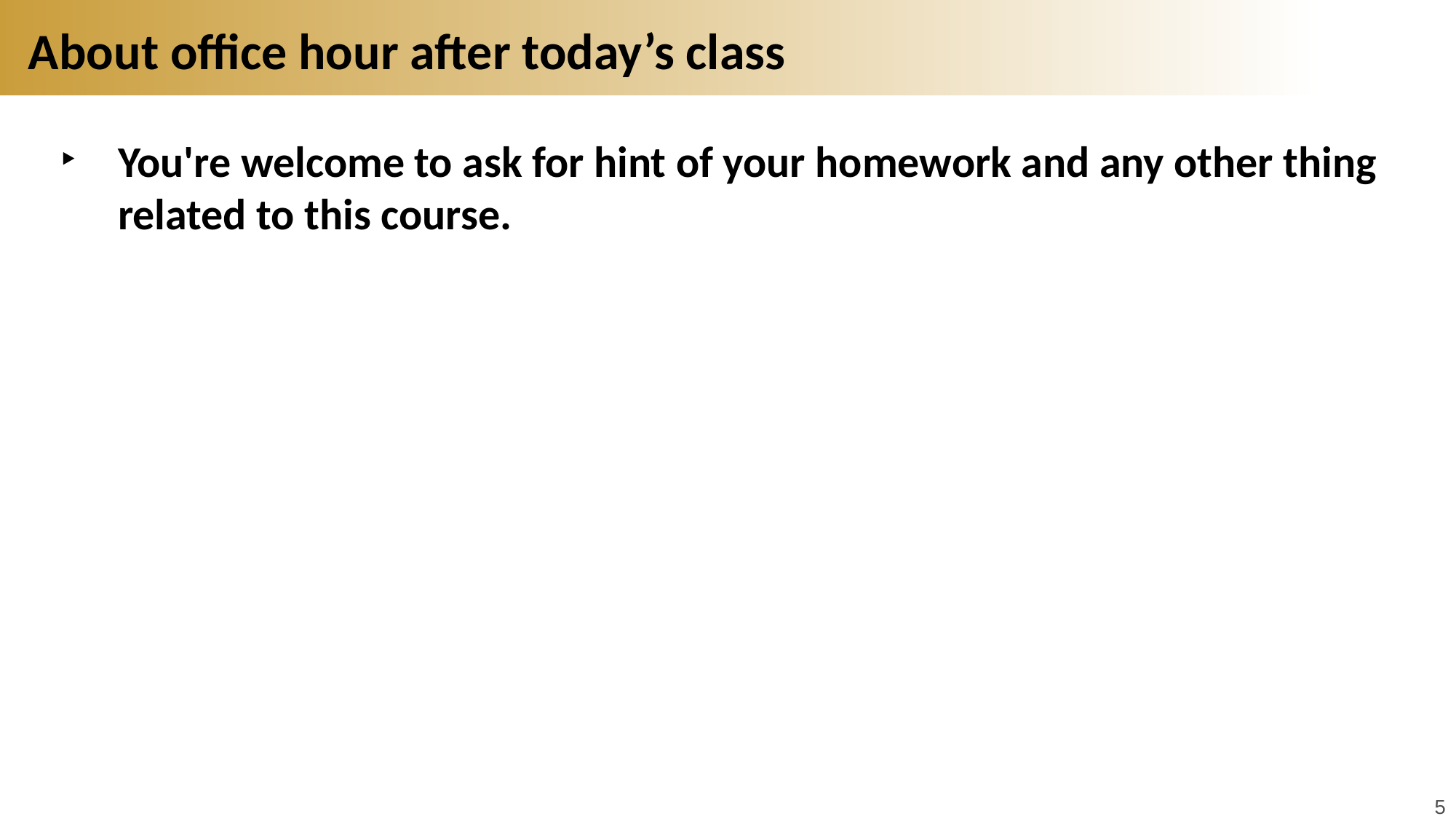

# About office hour after today’s class
You're welcome to ask for hint of your homework and any other thing related to this course.

5